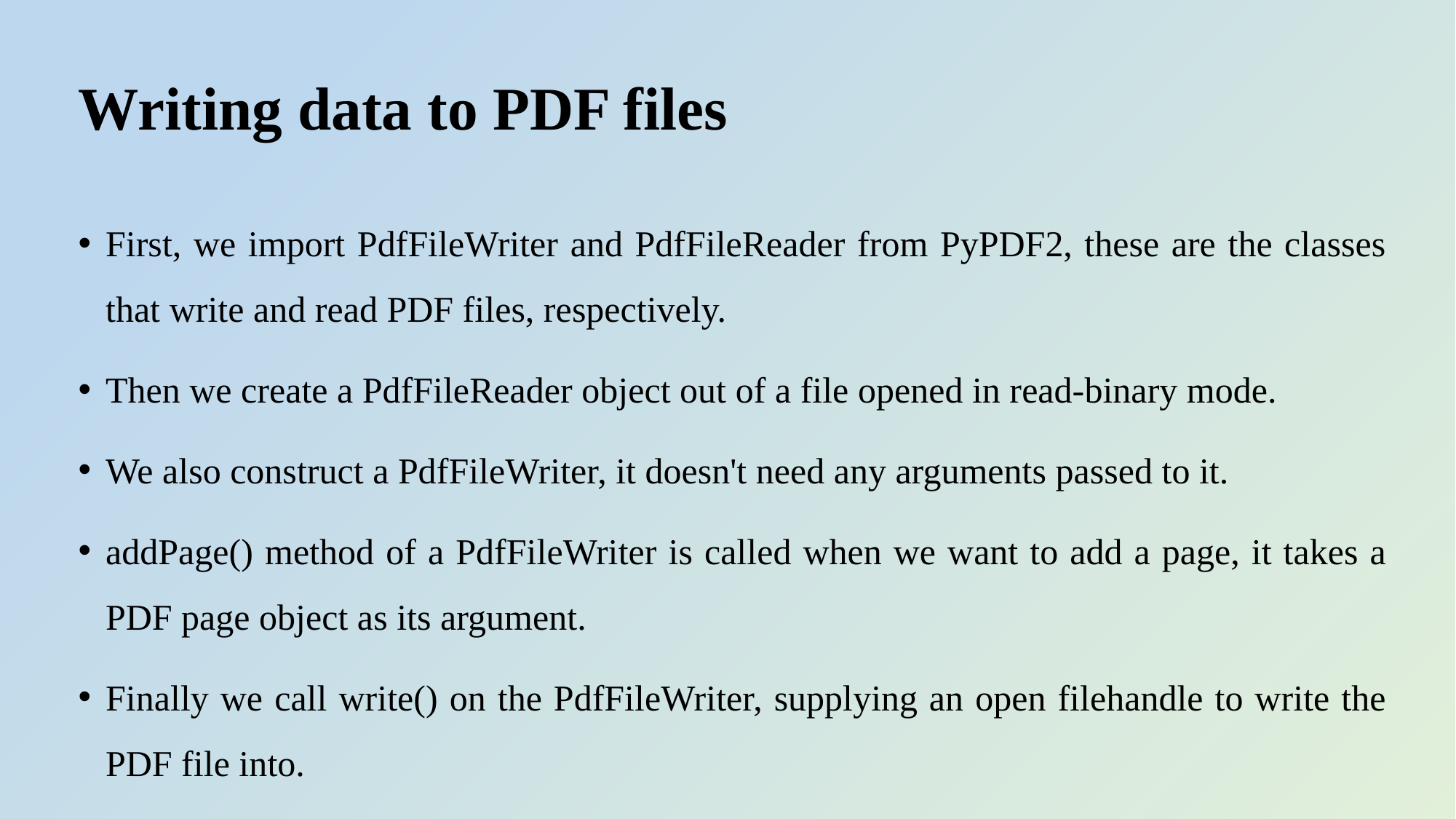

# Writing data to PDF files
First, we import PdfFileWriter and PdfFileReader from PyPDF2, these are the classes that write and read PDF files, respectively.
Then we create a PdfFileReader object out of a file opened in read-binary mode.
We also construct a PdfFileWriter, it doesn't need any arguments passed to it.
addPage() method of a PdfFileWriter is called when we want to add a page, it takes a PDF page object as its argument.
Finally we call write() on the PdfFileWriter, supplying an open filehandle to write the PDF file into.